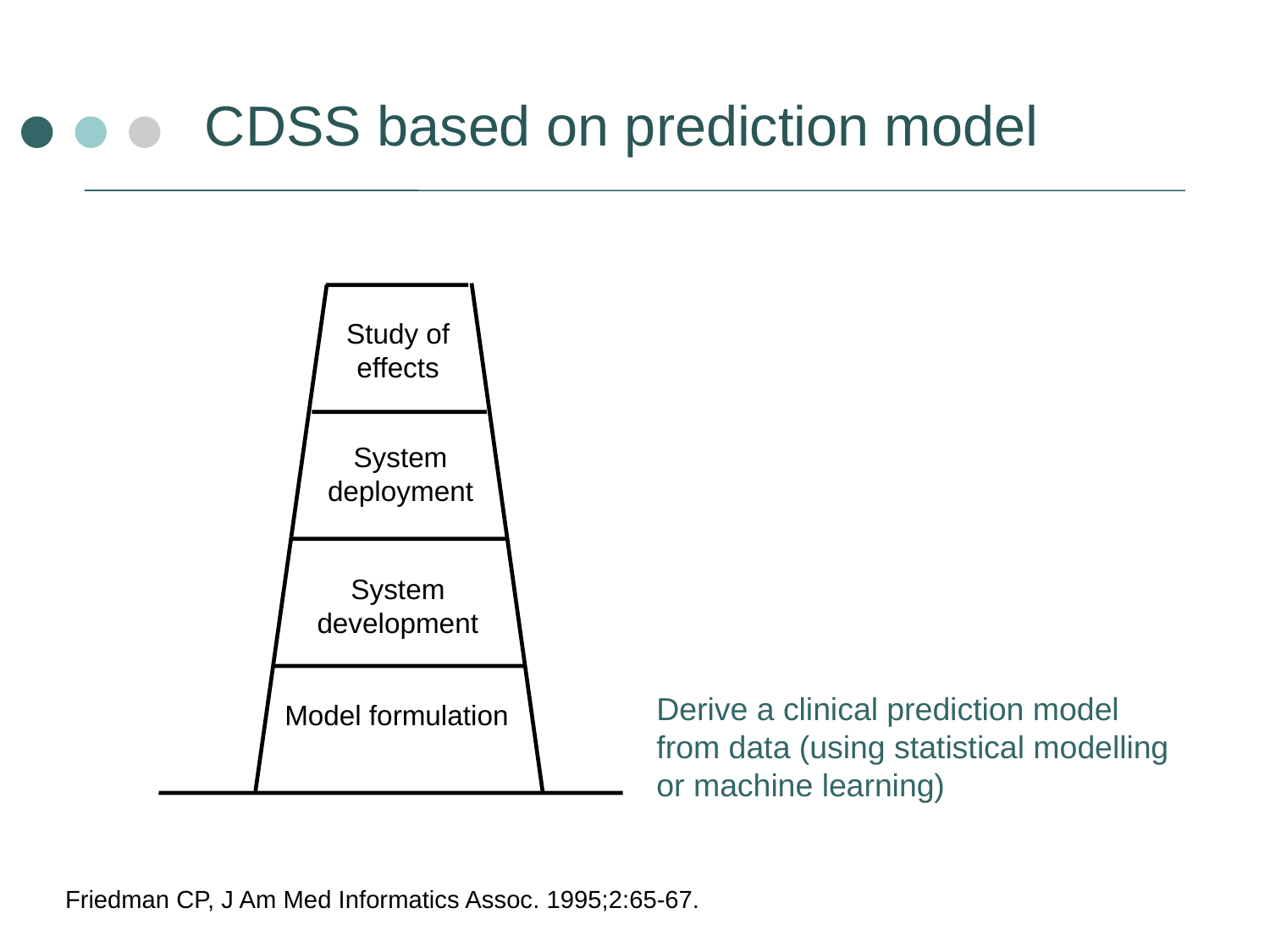

CDSS based on prediction model

Study of effects

System deployment

System
development

Model formulation

Derive a clinical prediction model from data (using statistical modelling or machine learning)
Friedman CP, J Am Med Informatics Assoc. 1995;2:65-67.